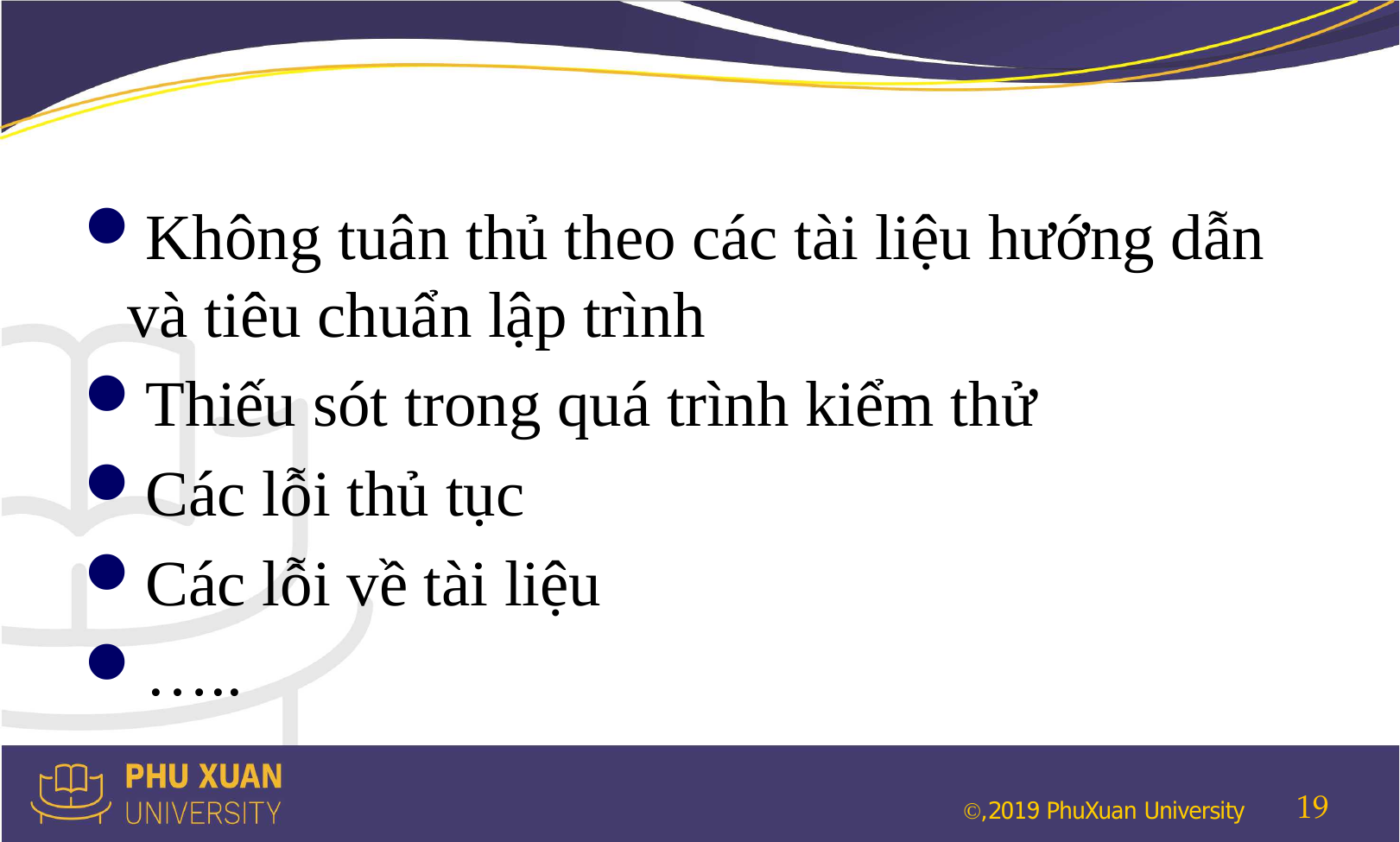

#
Không tuân thủ theo các tài liệu hướng dẫn và tiêu chuẩn lập trình
Thiếu sót trong quá trình kiểm thử
Các lỗi thủ tục
Các lỗi về tài liệu
…..
19